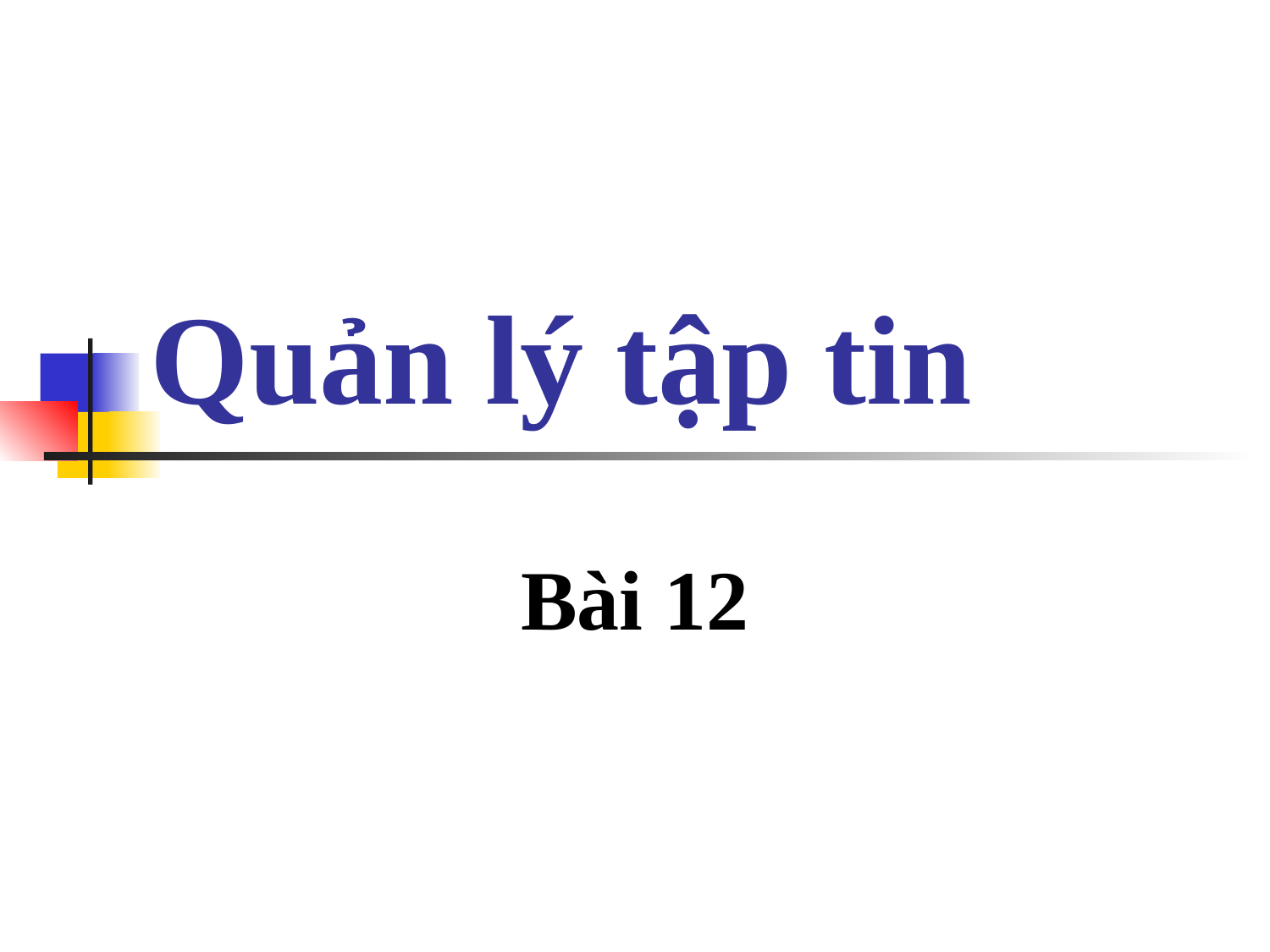

# Quản lý tập tin
Bài 12